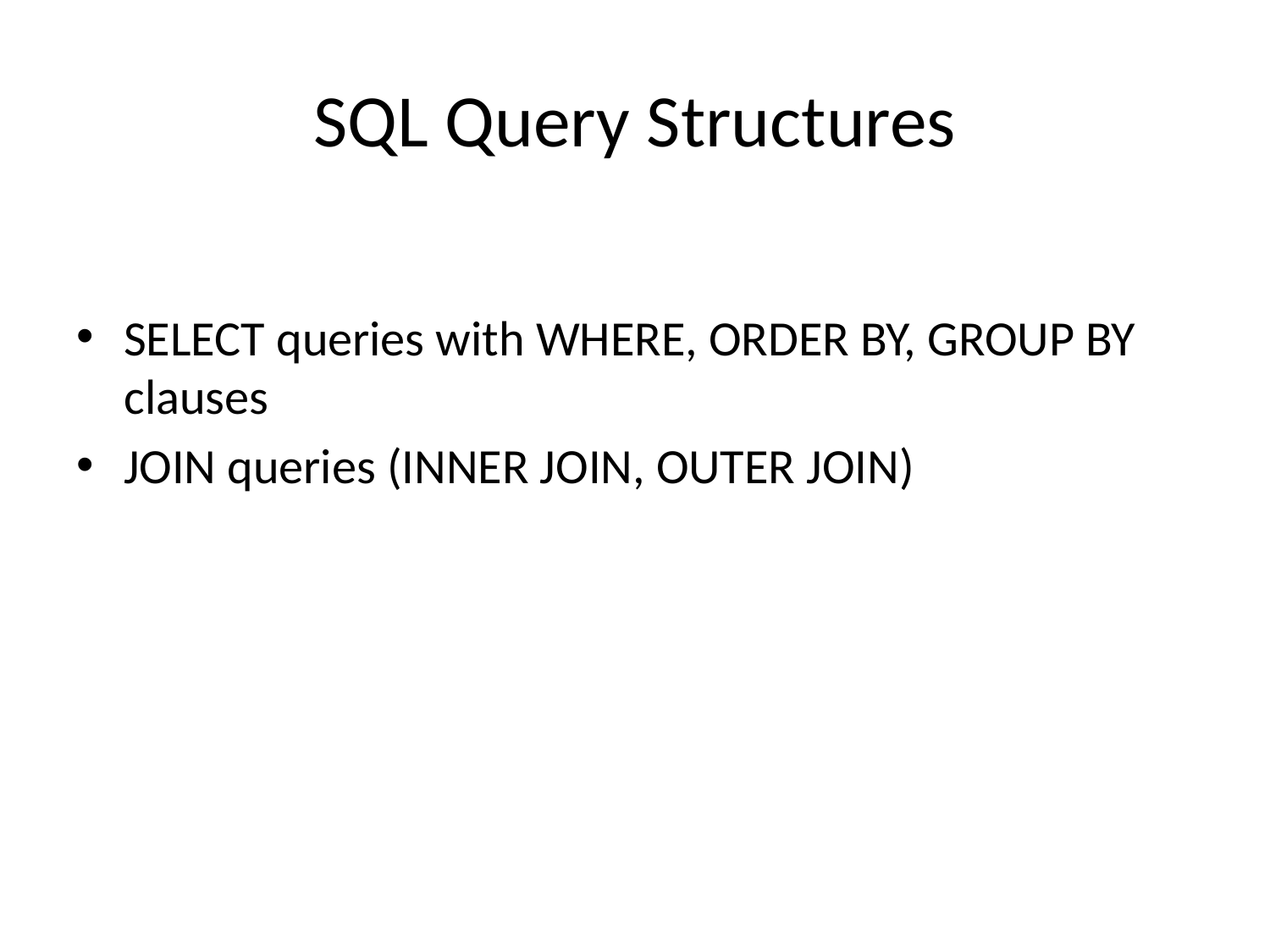

# SQL Query Structures

SELECT queries with WHERE, ORDER BY, GROUP BY clauses
JOIN queries (INNER JOIN, OUTER JOIN)